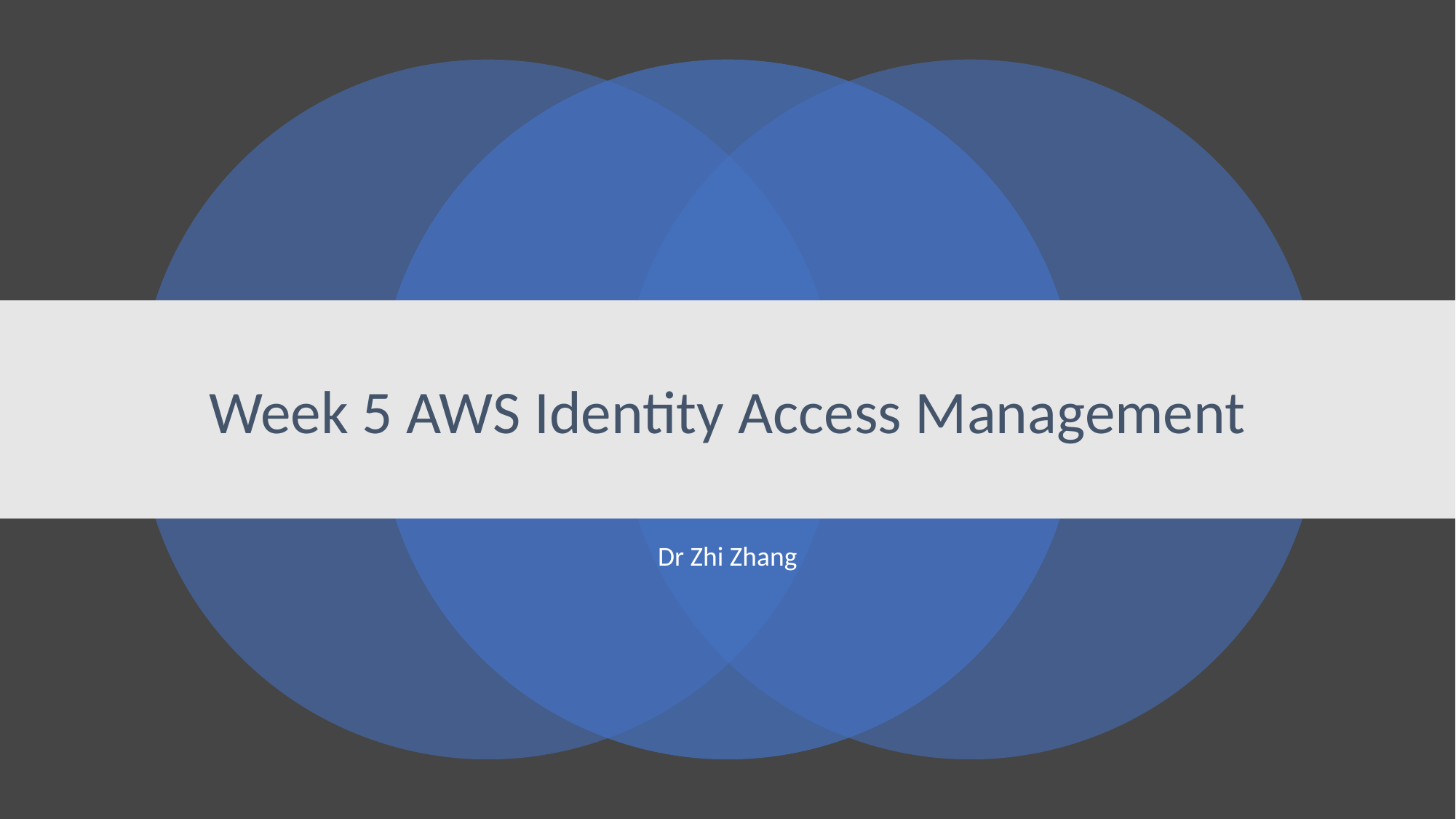

# Week 5 AWS Identity Access Management
Dr Zhi Zhang